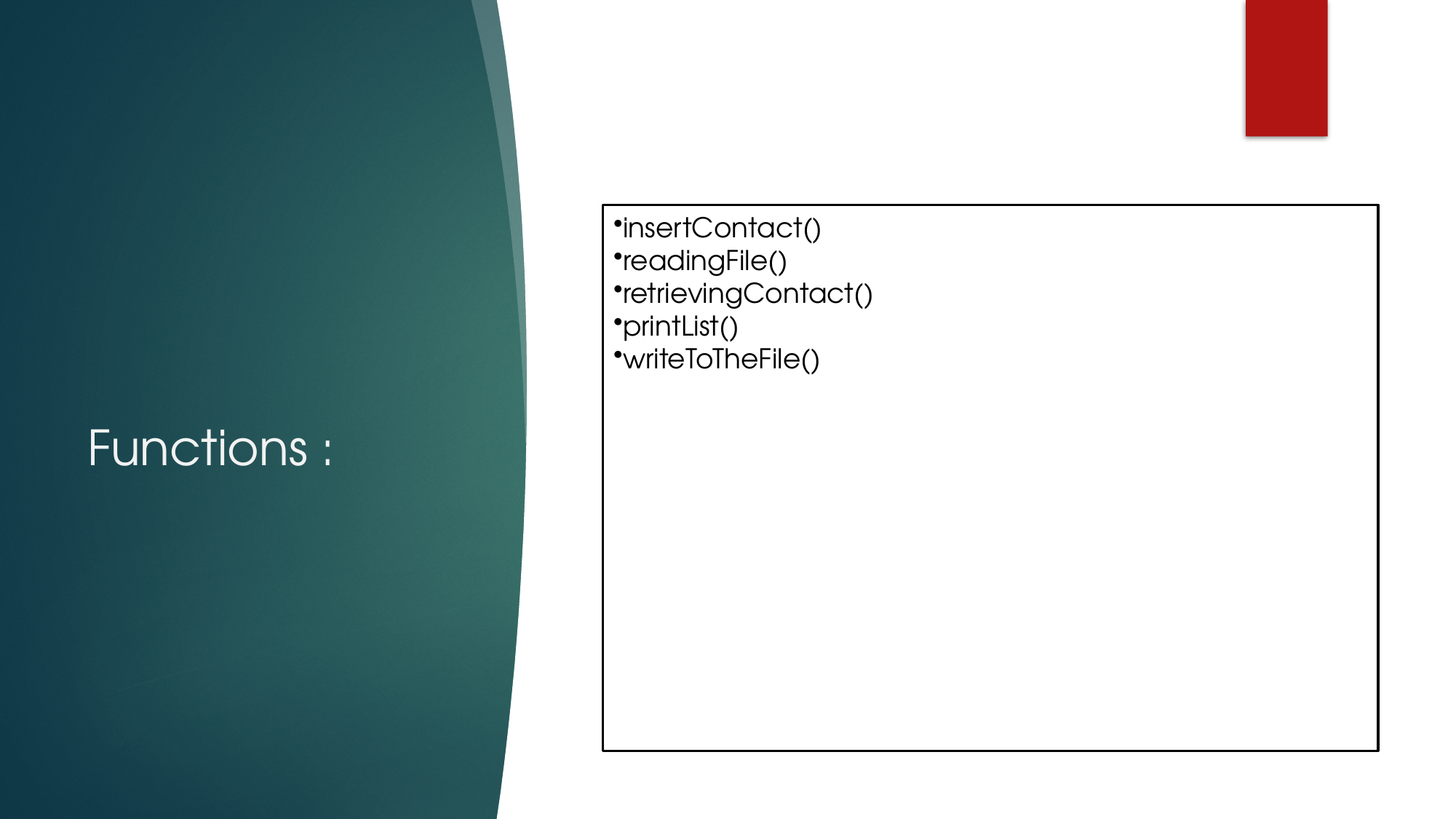

# Functions :
insertContact()
readingFile()
retrievingContact()
printList()
writeToTheFile()